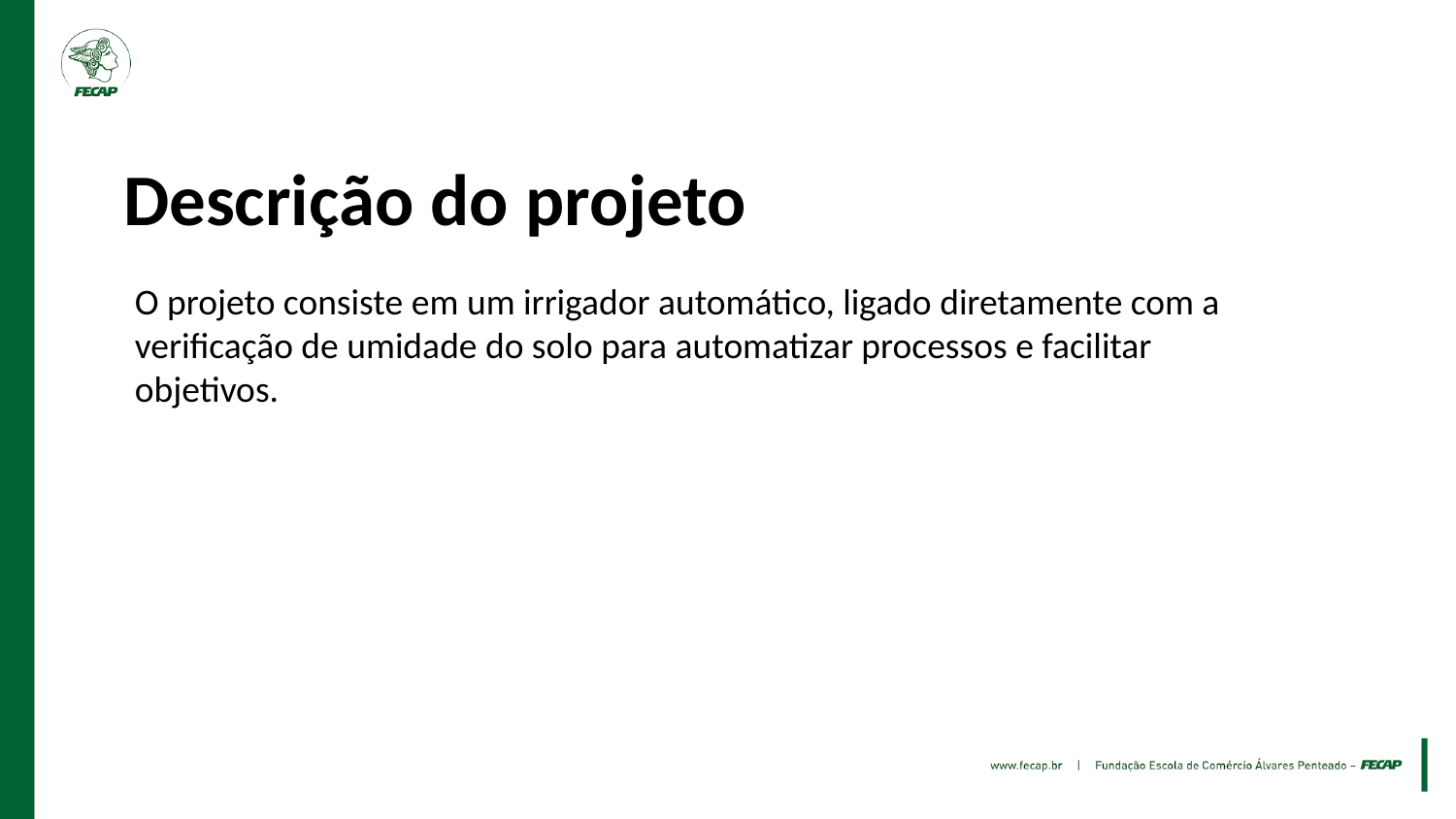

Descrição do projeto
O projeto consiste em um irrigador automático, ligado diretamente com a verificação de umidade do solo para automatizar processos e facilitar objetivos.